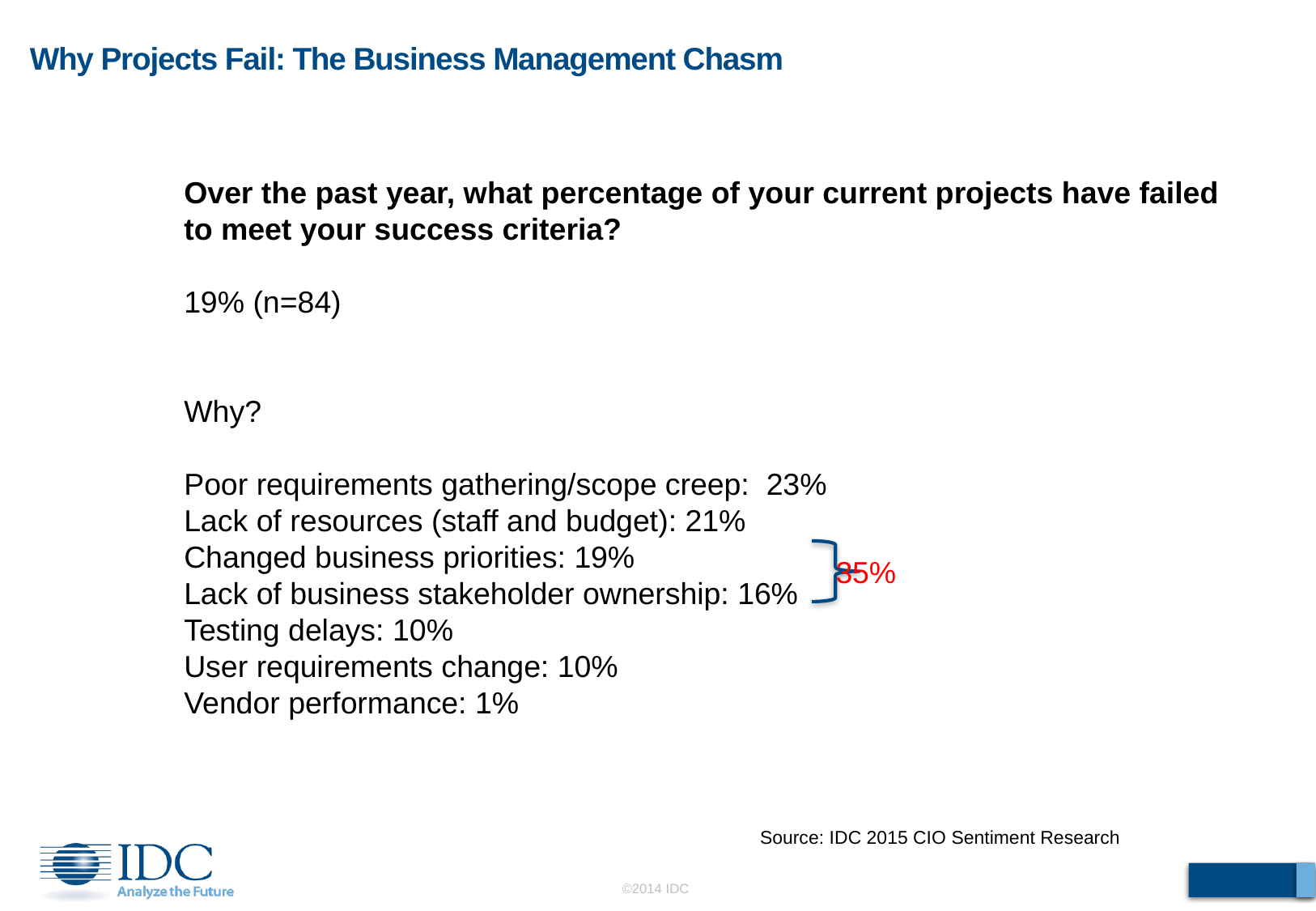

# Why Projects Fail: The Business Management Chasm
Over the past year, what percentage of your current projects have failed to meet your success criteria?

19% (n=84)

Why?

Poor requirements gathering/scope creep:  23%
Lack of resources (staff and budget): 21%
Changed business priorities: 19%
Lack of business stakeholder ownership: 16%
Testing delays: 10%
User requirements change: 10%
Vendor performance: 1%

35%
Source: IDC 2015 CIO Sentiment Research
 ©2014 IDC